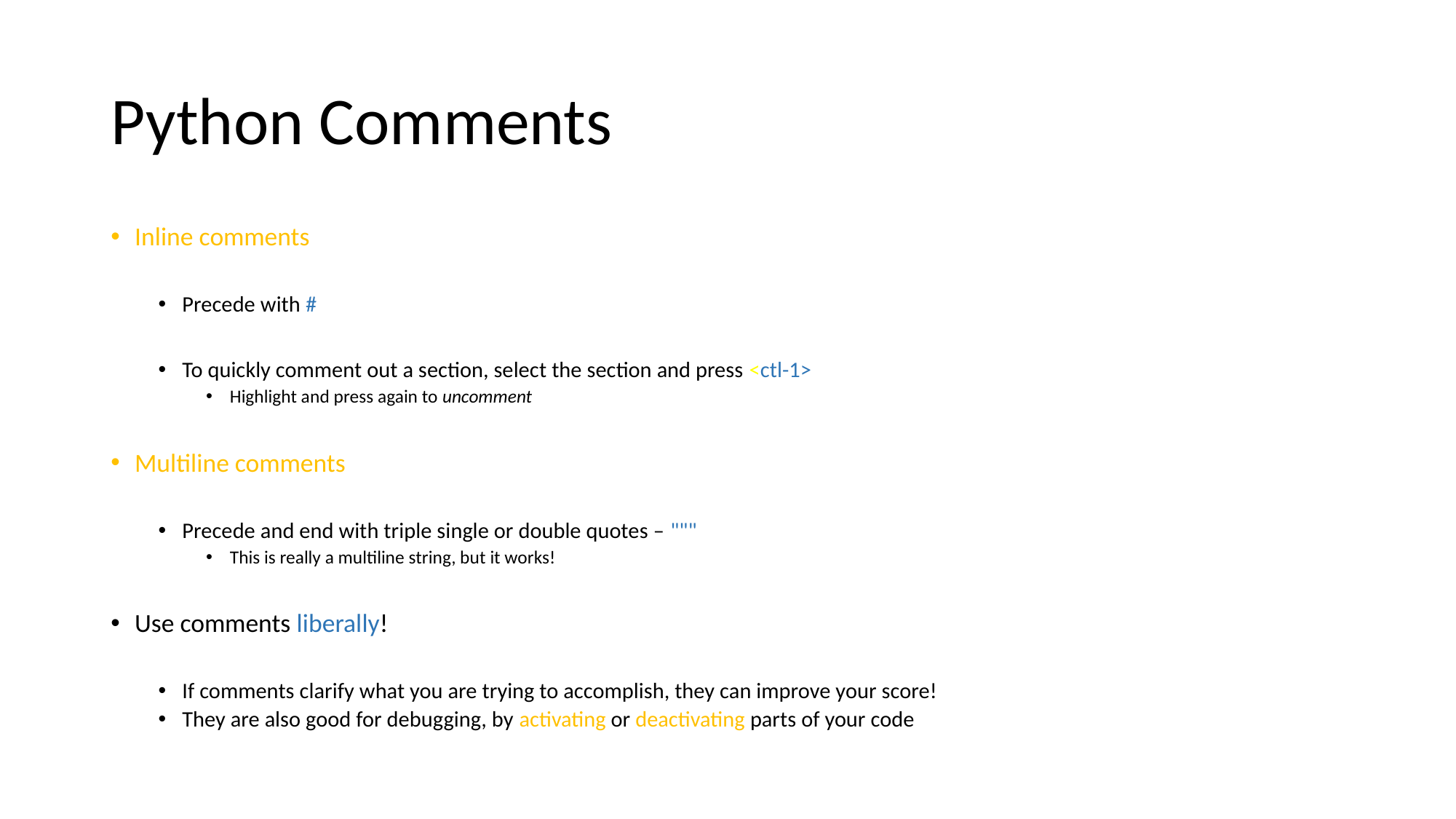

# Python Comments
Inline comments

Precede with #

To quickly comment out a section, select the section and press <ctl-1>
Highlight and press again to uncomment

Multiline comments

Precede and end with triple single or double quotes – """
This is really a multiline string, but it works!

Use comments liberally!

If comments clarify what you are trying to accomplish, they can improve your score!
They are also good for debugging, by activating or deactivating parts of your code